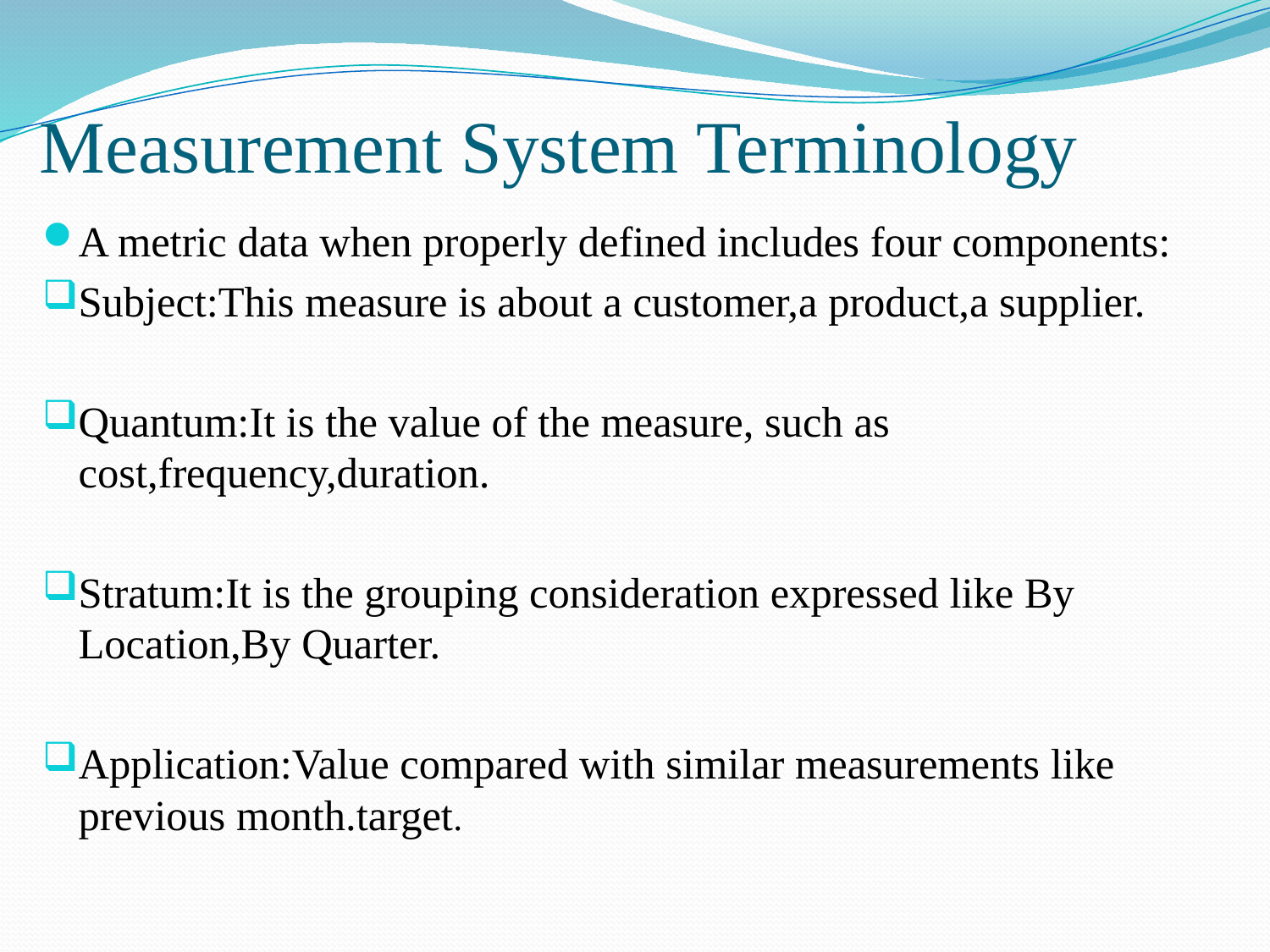

# Measurement System Terminology
A metric data when properly defined includes four components:
Subject:This measure is about a customer,a product,a supplier.

Quantum:It is the value of the measure, such as cost,frequency,duration.

Stratum:It is the grouping consideration expressed like By Location,By Quarter.

Application:Value compared with similar measurements like previous month.target.